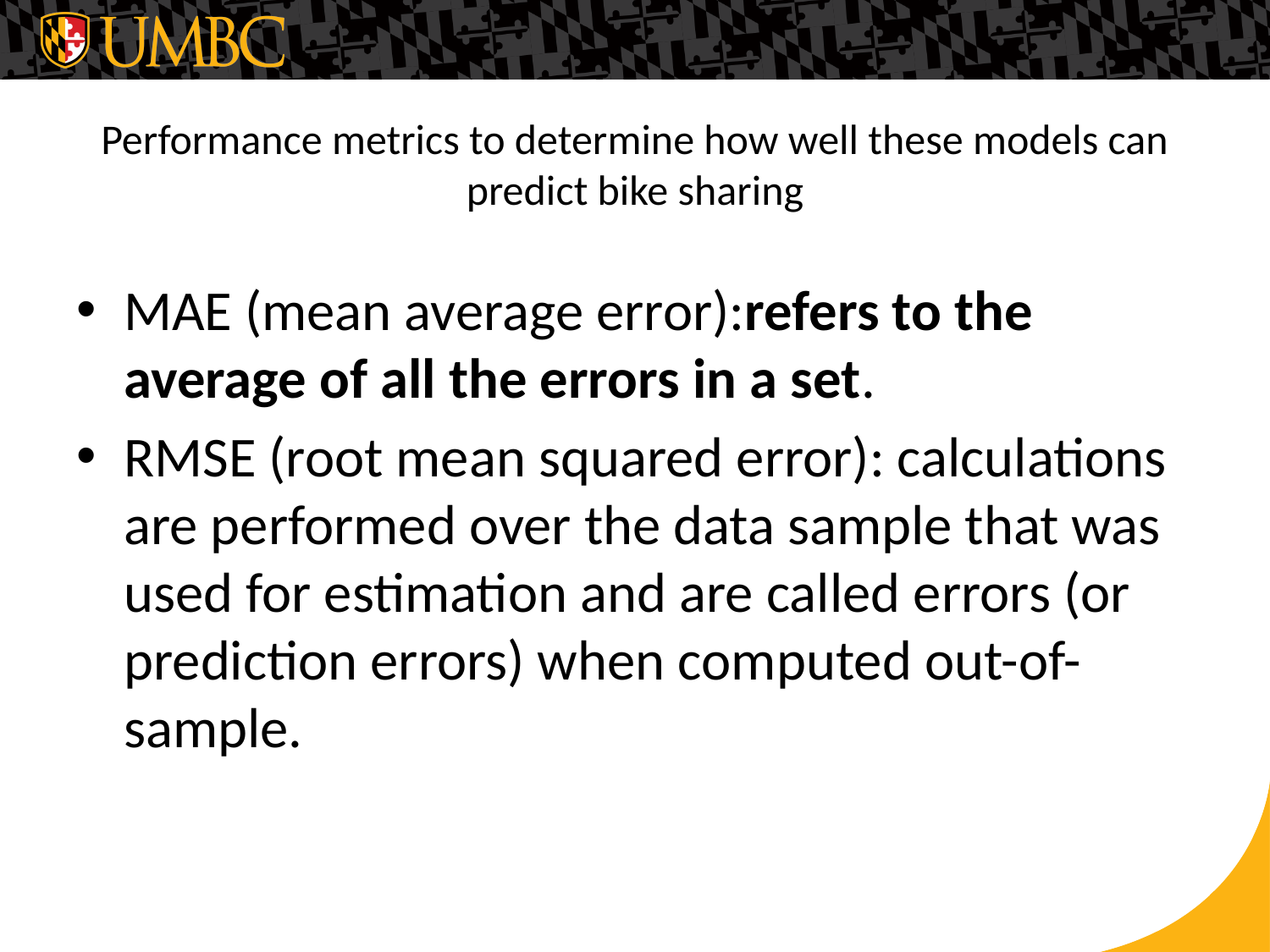

# Performance metrics to determine how well these models can predict bike sharing
MAE (mean average error):refers to the average of all the errors in a set.
RMSE (root mean squared error): calculations are performed over the data sample that was used for estimation and are called errors (or prediction errors) when computed out-of-sample.